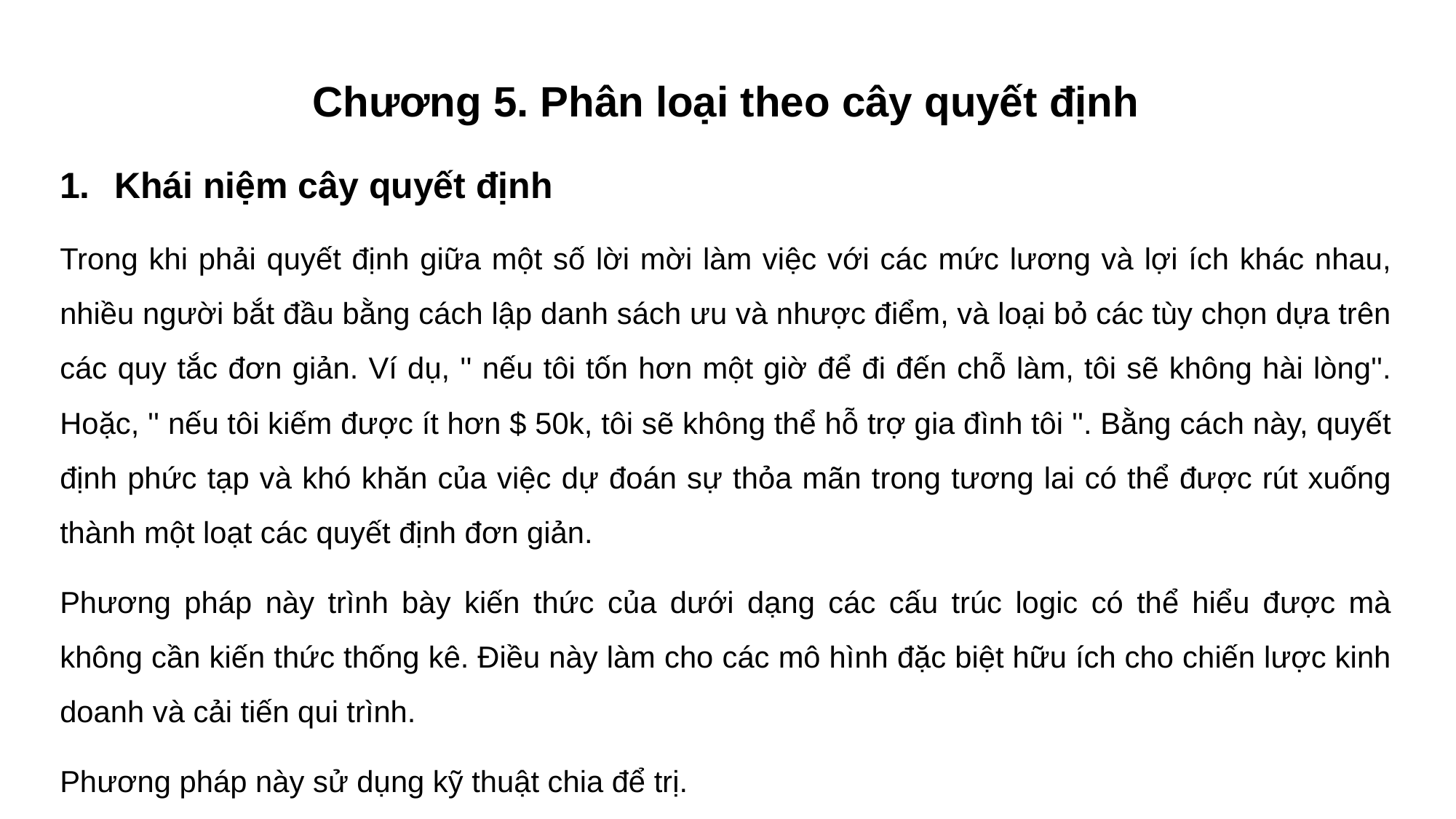

#
Chương 5. Phân loại theo cây quyết định
Khái niệm cây quyết định
Trong khi phải quyết định giữa một số lời mời làm việc với các mức lương và lợi ích khác nhau, nhiều người bắt đầu bằng cách lập danh sách ưu và nhược điểm, và loại bỏ các tùy chọn dựa trên các quy tắc đơn giản. Ví dụ, '' nếu tôi tốn hơn một giờ để đi đến chỗ làm, tôi sẽ không hài lòng''. Hoặc, '' nếu tôi kiếm được ít hơn $ 50k, tôi sẽ không thể hỗ trợ gia đình tôi ''. Bằng cách này, quyết định phức tạp và khó khăn của việc dự đoán sự thỏa mãn trong tương lai có thể được rút xuống thành một loạt các quyết định đơn giản.
Phương pháp này trình bày kiến thức của dưới dạng các cấu trúc logic có thể hiểu được mà không cần kiến thức thống kê. Điều này làm cho các mô hình đặc biệt hữu ích cho chiến lược kinh doanh và cải tiến qui trình.
Phương pháp này sử dụng kỹ thuật chia để trị.